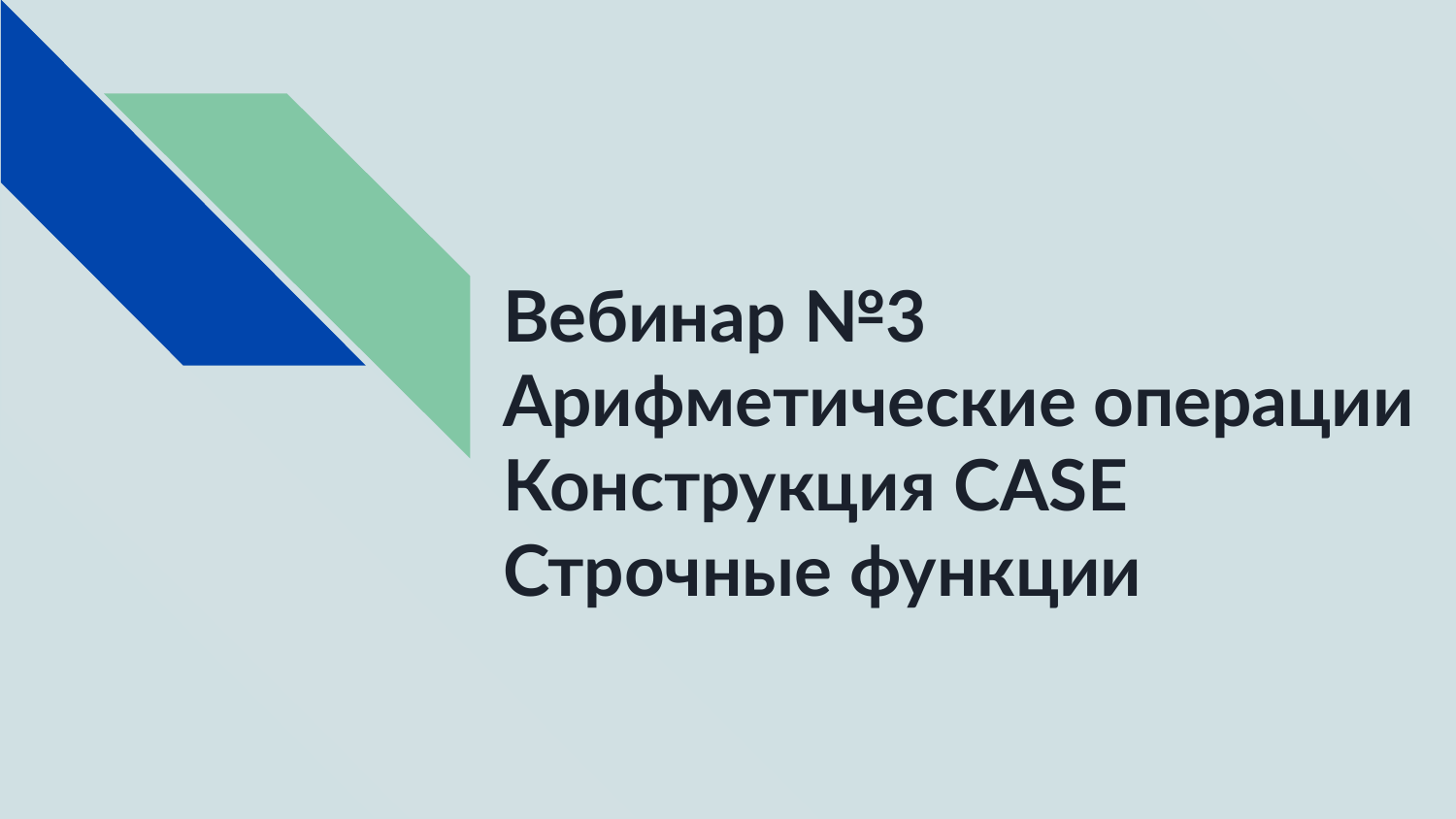

# Вебинар №3 Арифметические операции
Конструкция CASE
Строчные функции